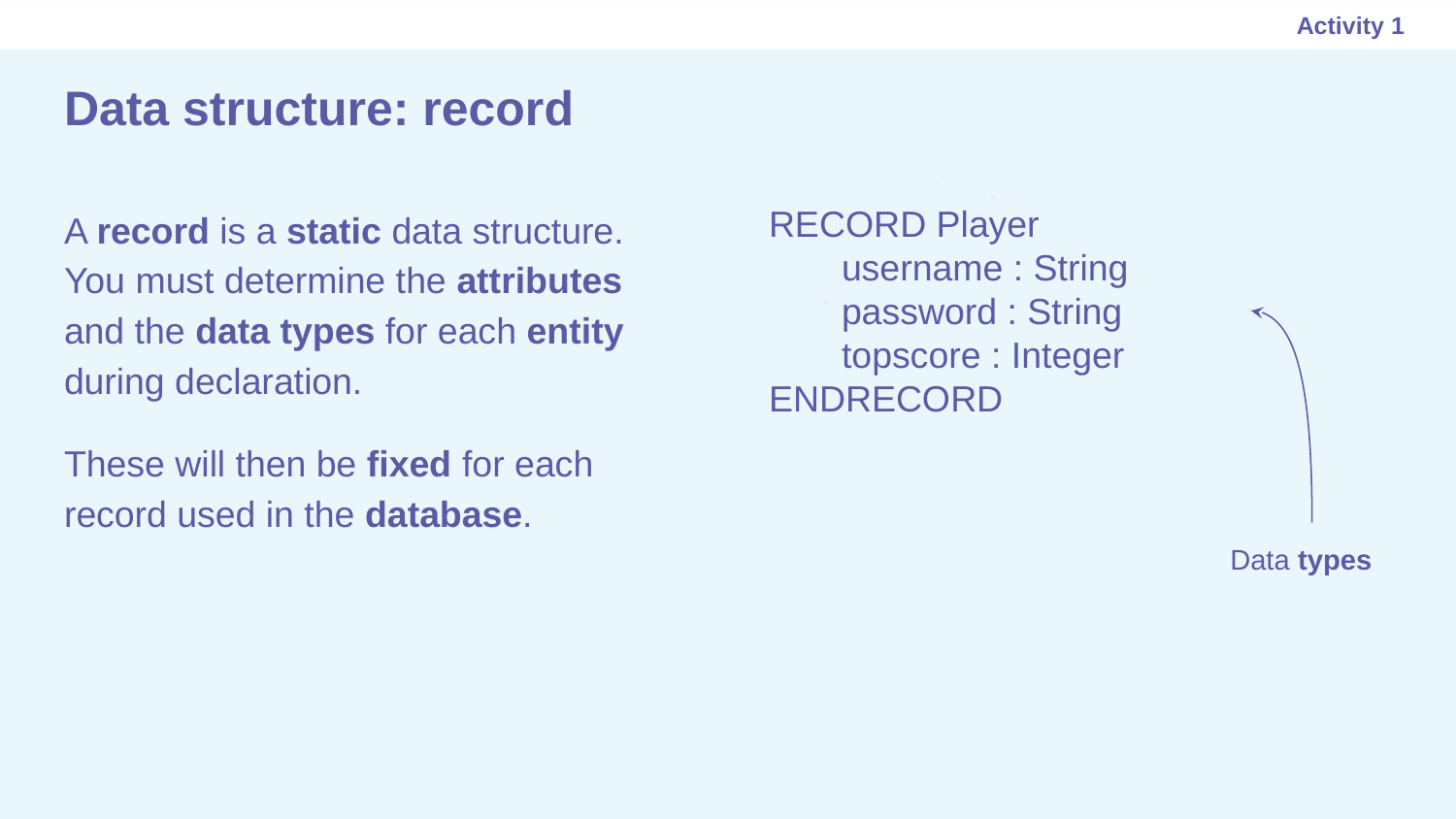

Activity 1
# Data structure: record

RECORD Player
username : String
password : String
topscore : Integer
ENDRECORD
A record is a static data structure. You must determine the attributes and the data types for each entity during declaration.
These will then be fixed for each record used in the database.

Data types